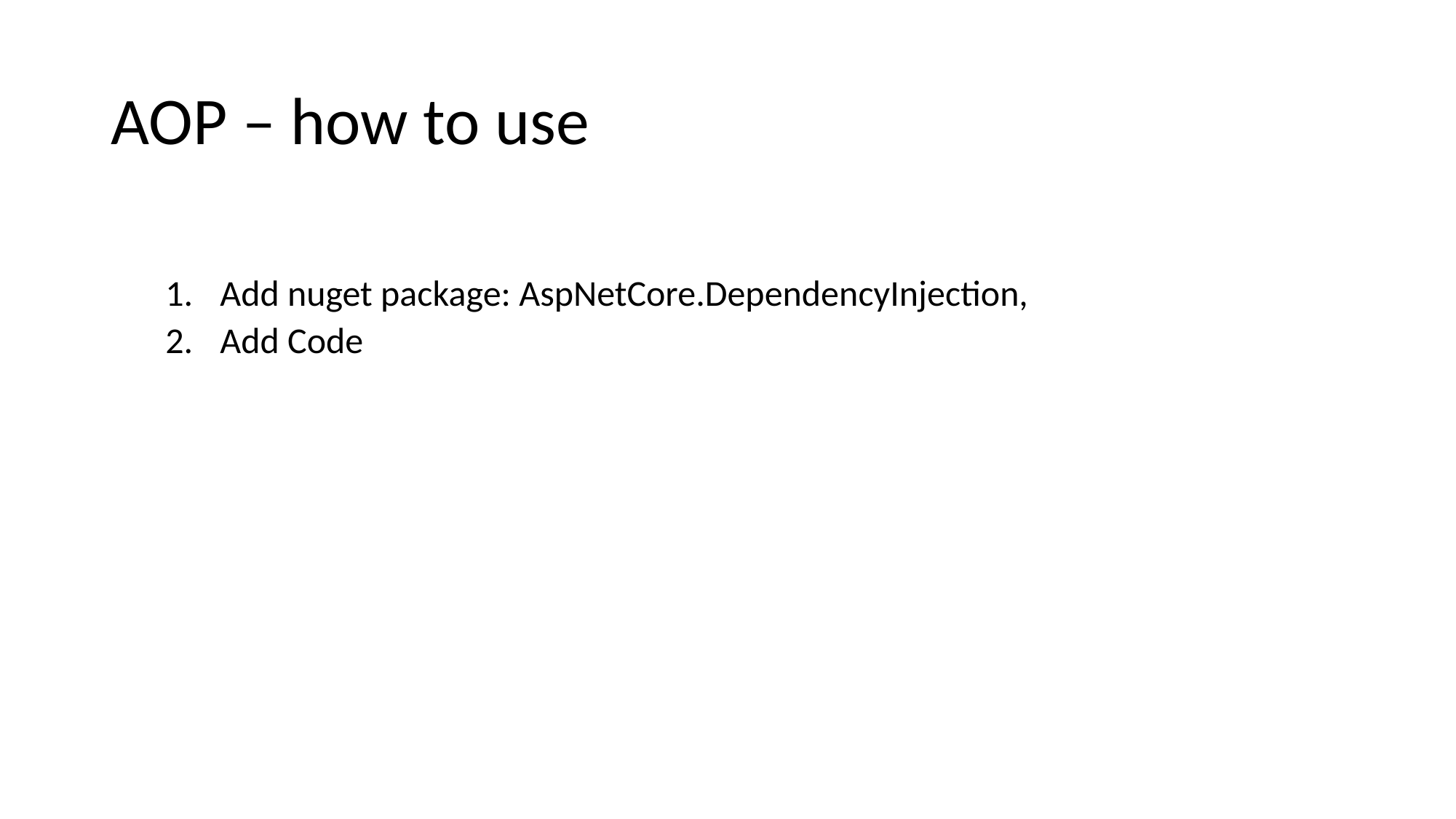

# AOP – how to use

Add nuget package: AspNetCore.DependencyInjection,
Add Code